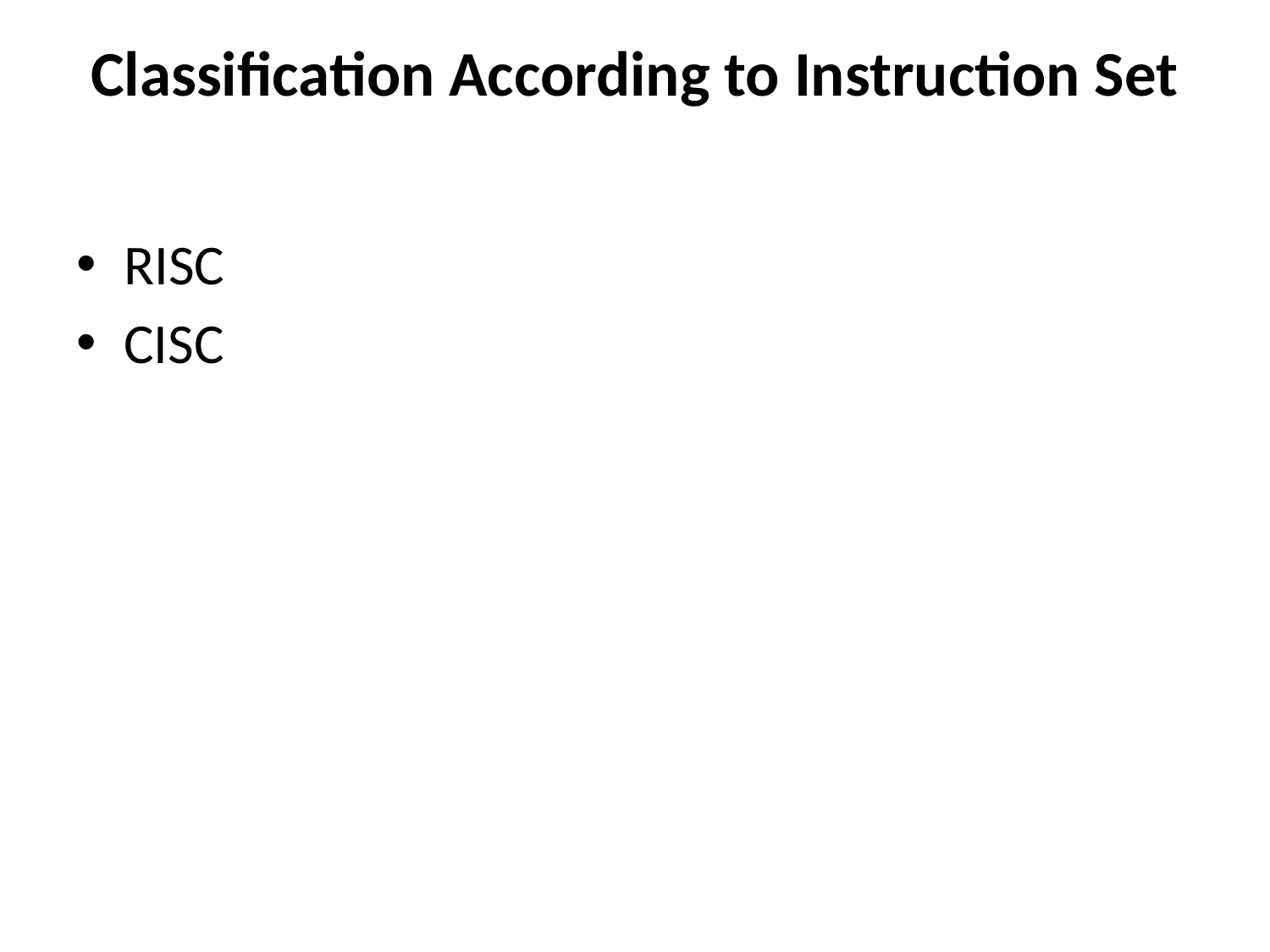

# Classification According to Instruction Set
RISC
CISC